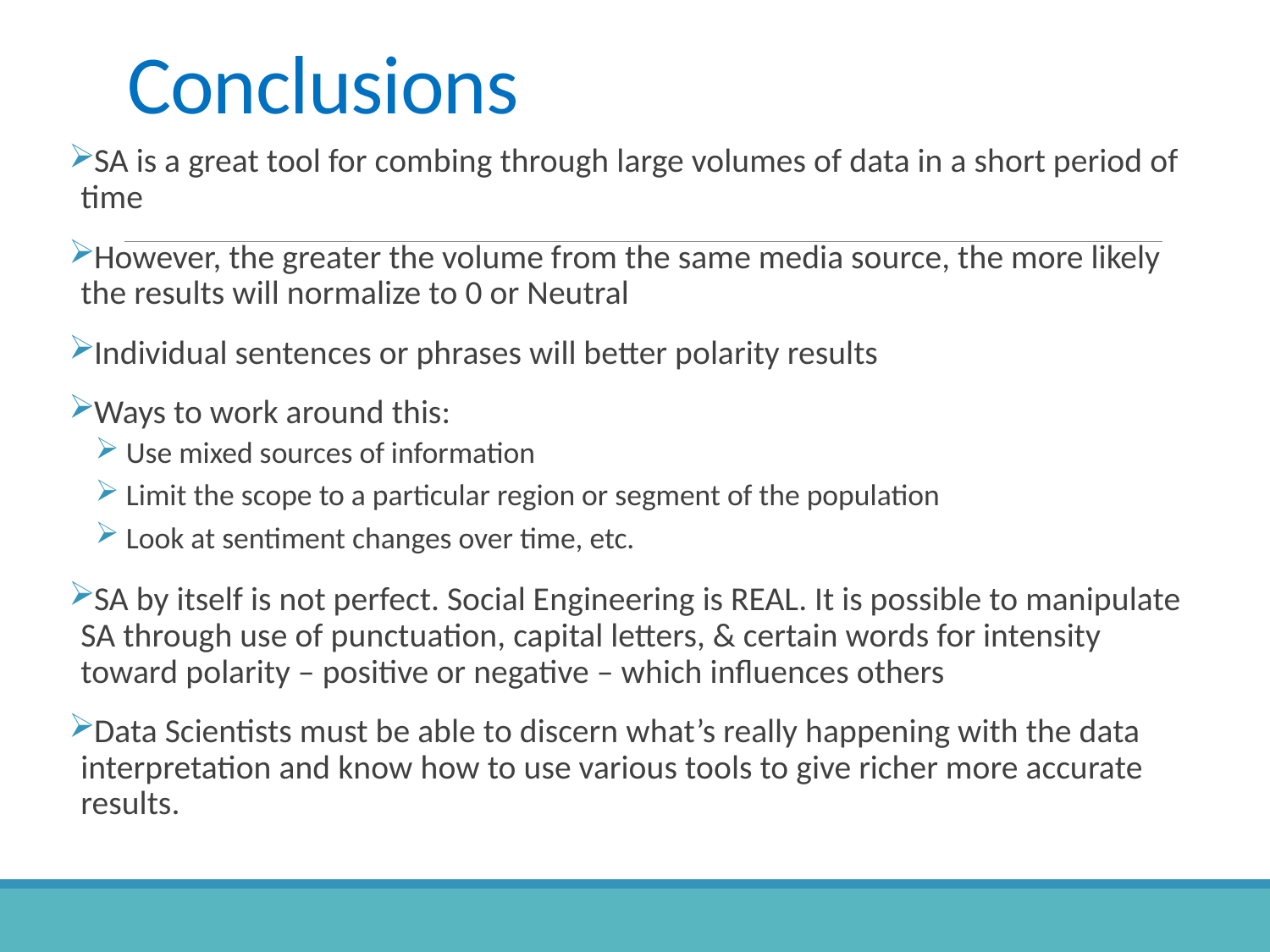

# Conclusions
SA is a great tool for combing through large volumes of data in a short period of time
However, the greater the volume from the same media source, the more likely the results will normalize to 0 or Neutral
Individual sentences or phrases will better polarity results
Ways to work around this:
 Use mixed sources of information
 Limit the scope to a particular region or segment of the population
 Look at sentiment changes over time, etc.
SA by itself is not perfect. Social Engineering is REAL. It is possible to manipulate SA through use of punctuation, capital letters, & certain words for intensity toward polarity – positive or negative – which influences others
Data Scientists must be able to discern what’s really happening with the data interpretation and know how to use various tools to give richer more accurate results.